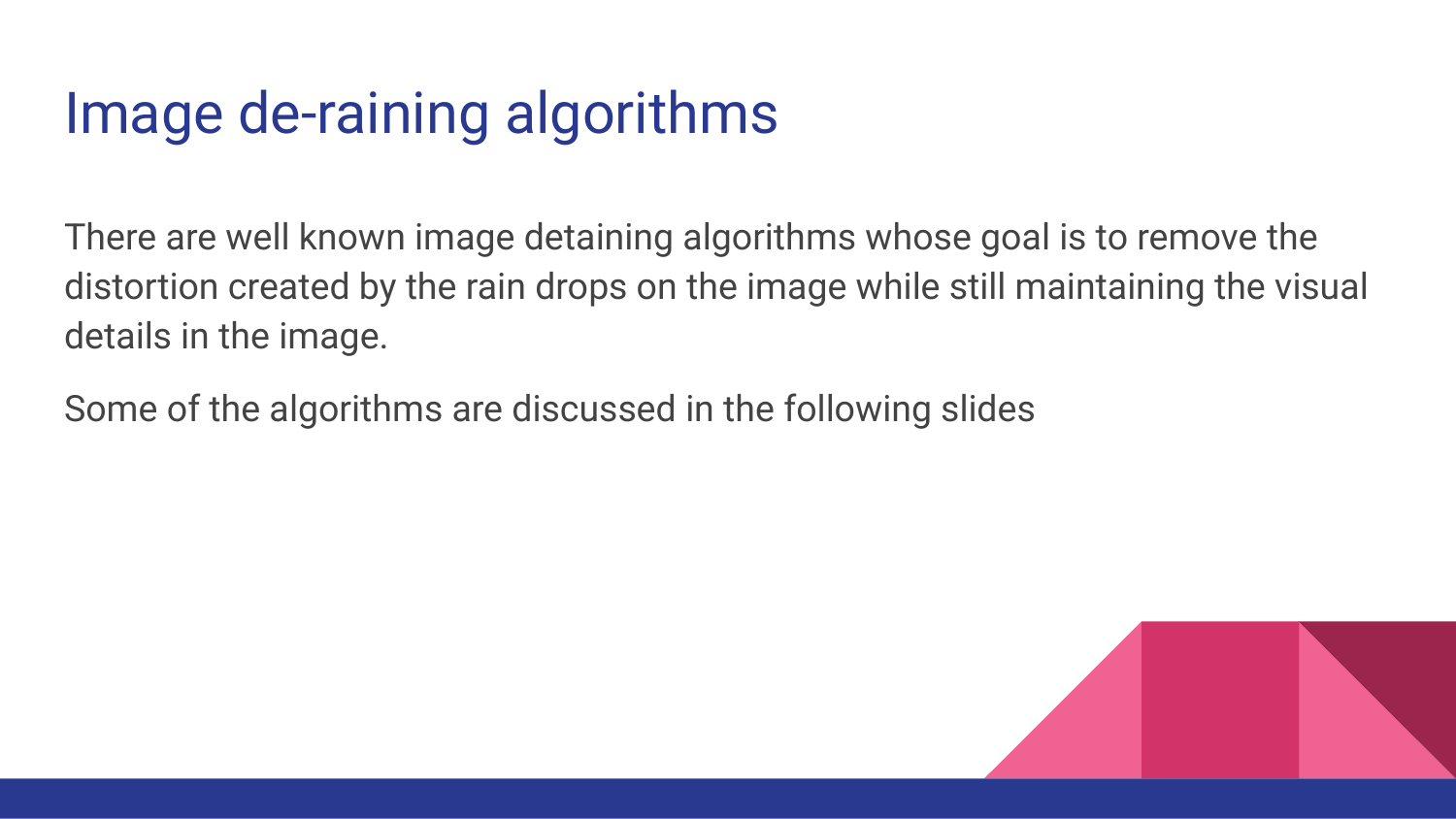

# Image de-raining algorithms
There are well known image detaining algorithms whose goal is to remove the distortion created by the rain drops on the image while still maintaining the visual details in the image.
Some of the algorithms are discussed in the following slides